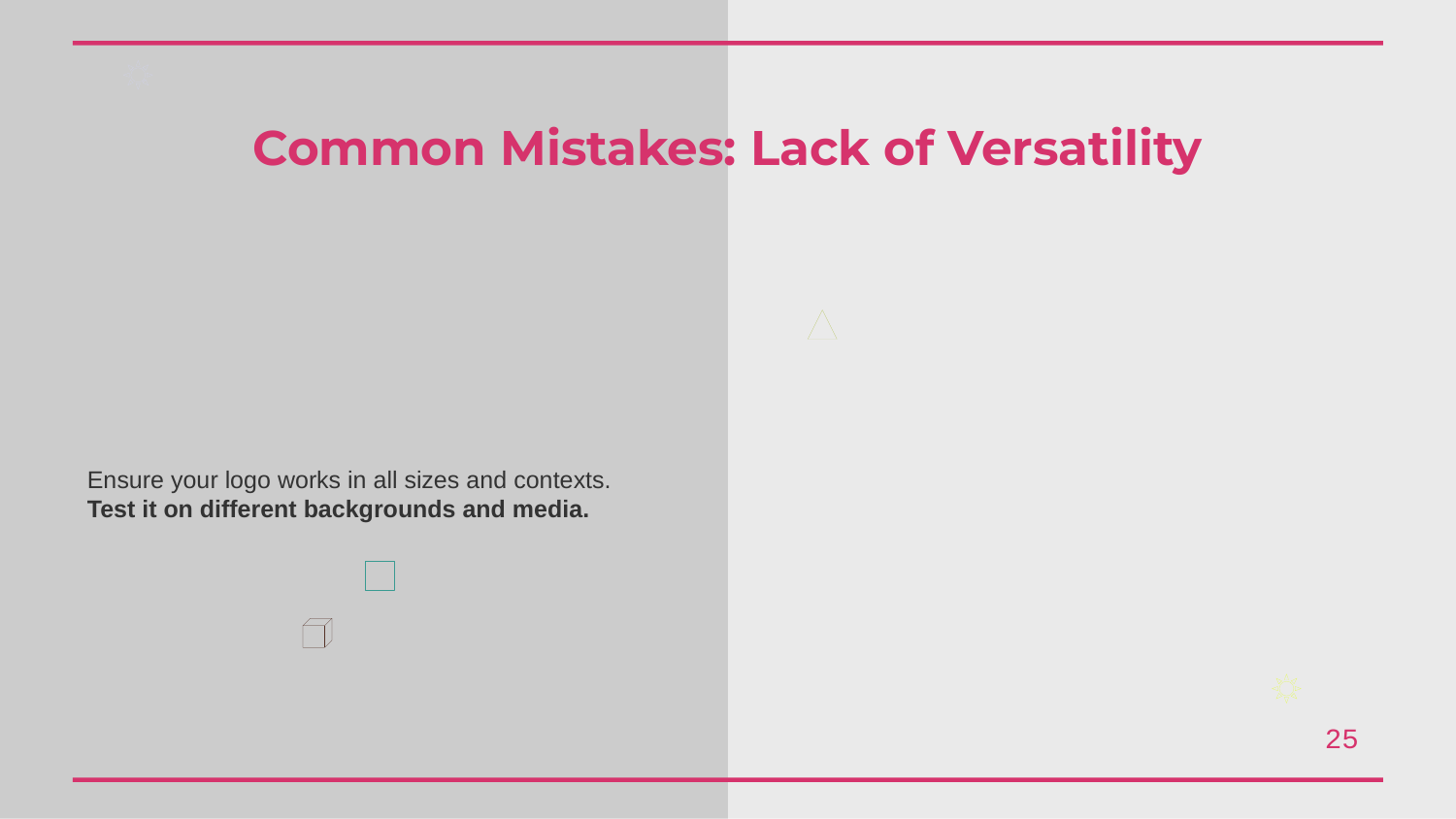

Common Mistakes: Lack of Versatility
Ensure your logo works in all sizes and contexts.
Test it on different backgrounds and media.

25